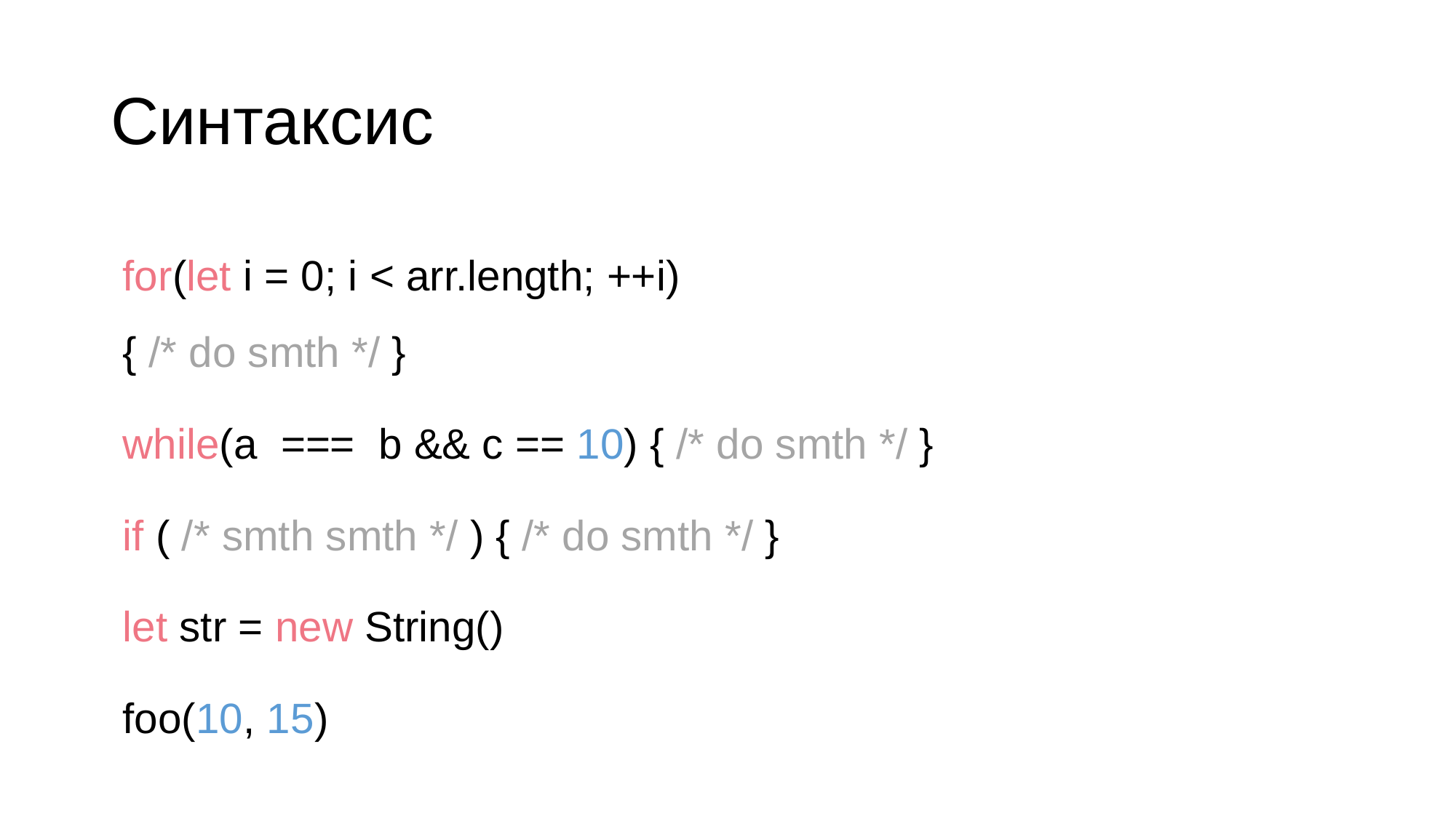

# Синтаксис
 for(let i = 0; i < arr.length; ++i)
 { /* do smth */ }
 while(a  ===  b && c == 10) { /* do smth */ }
 if ( /* smth smth */ ) { /* do smth */ }
 let str = new String()
 foo(10, 15)